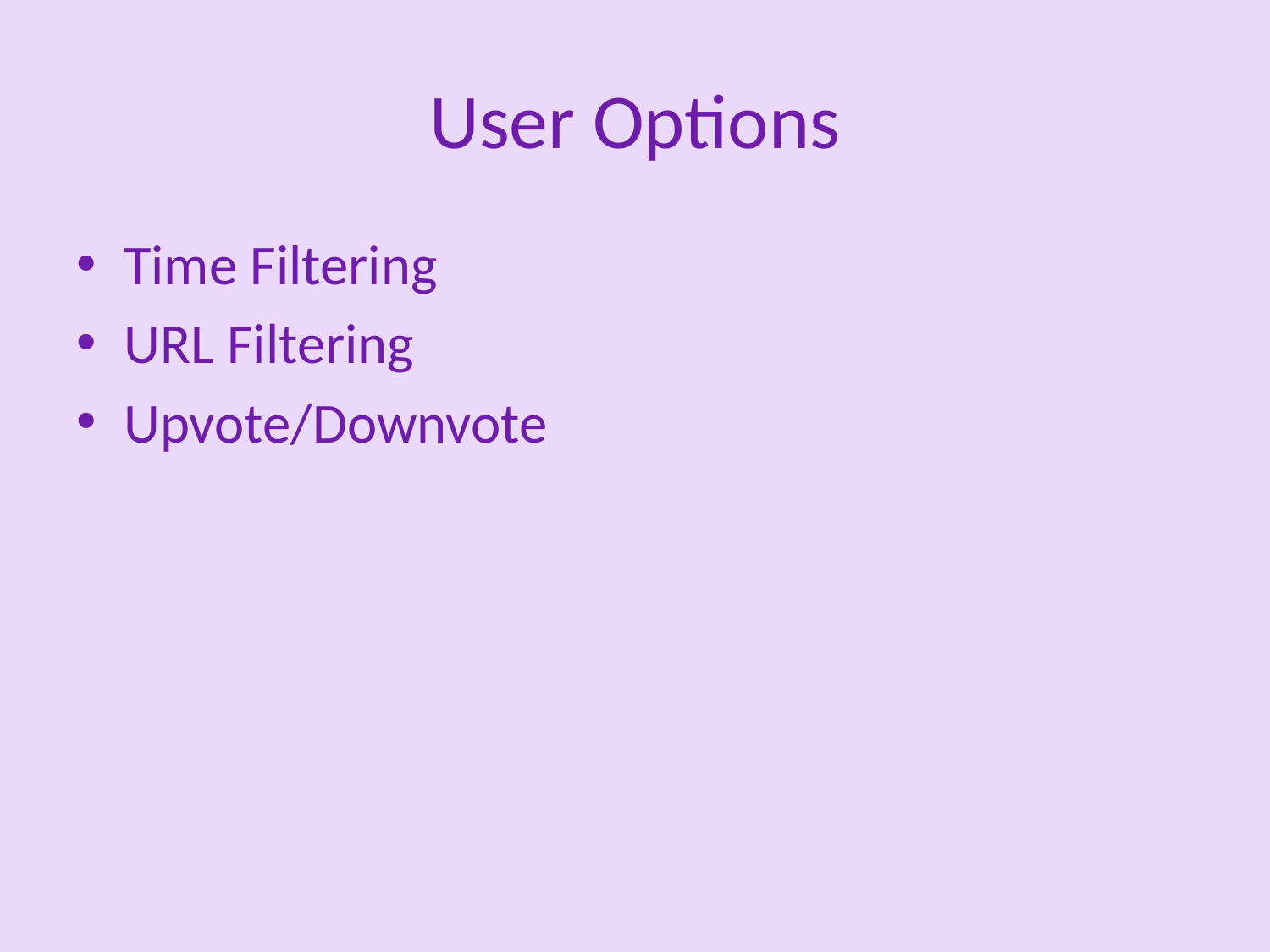

# User Options
Time Filtering
URL Filtering
Upvote/Downvote